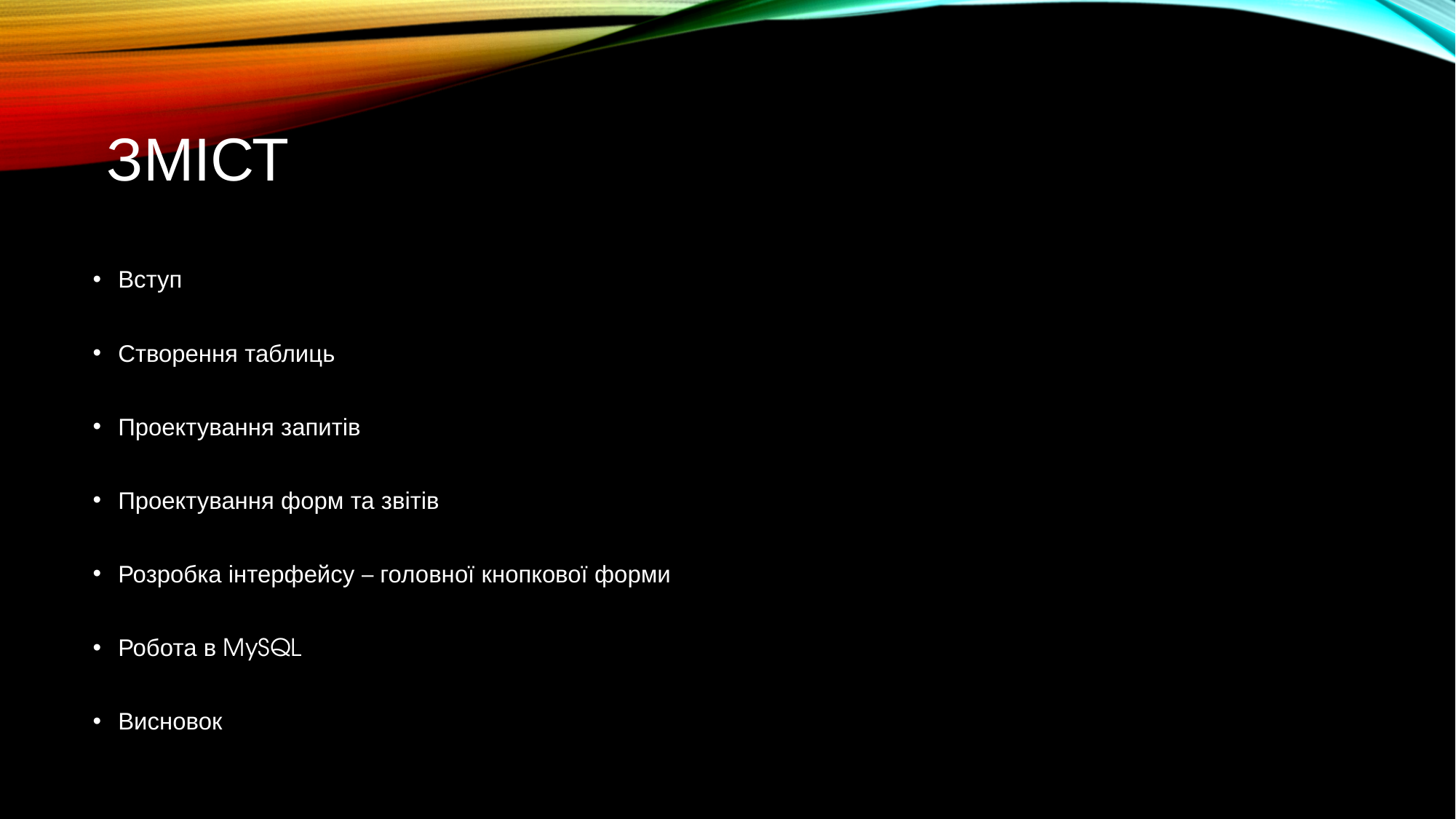

# ЗМІСТ
Вступ

Створення таблиць

Проектування запитів

Проектування форм та звітів

Розробка інтерфейсу – головної кнопкової форми

Робота в MySQL

Висновок